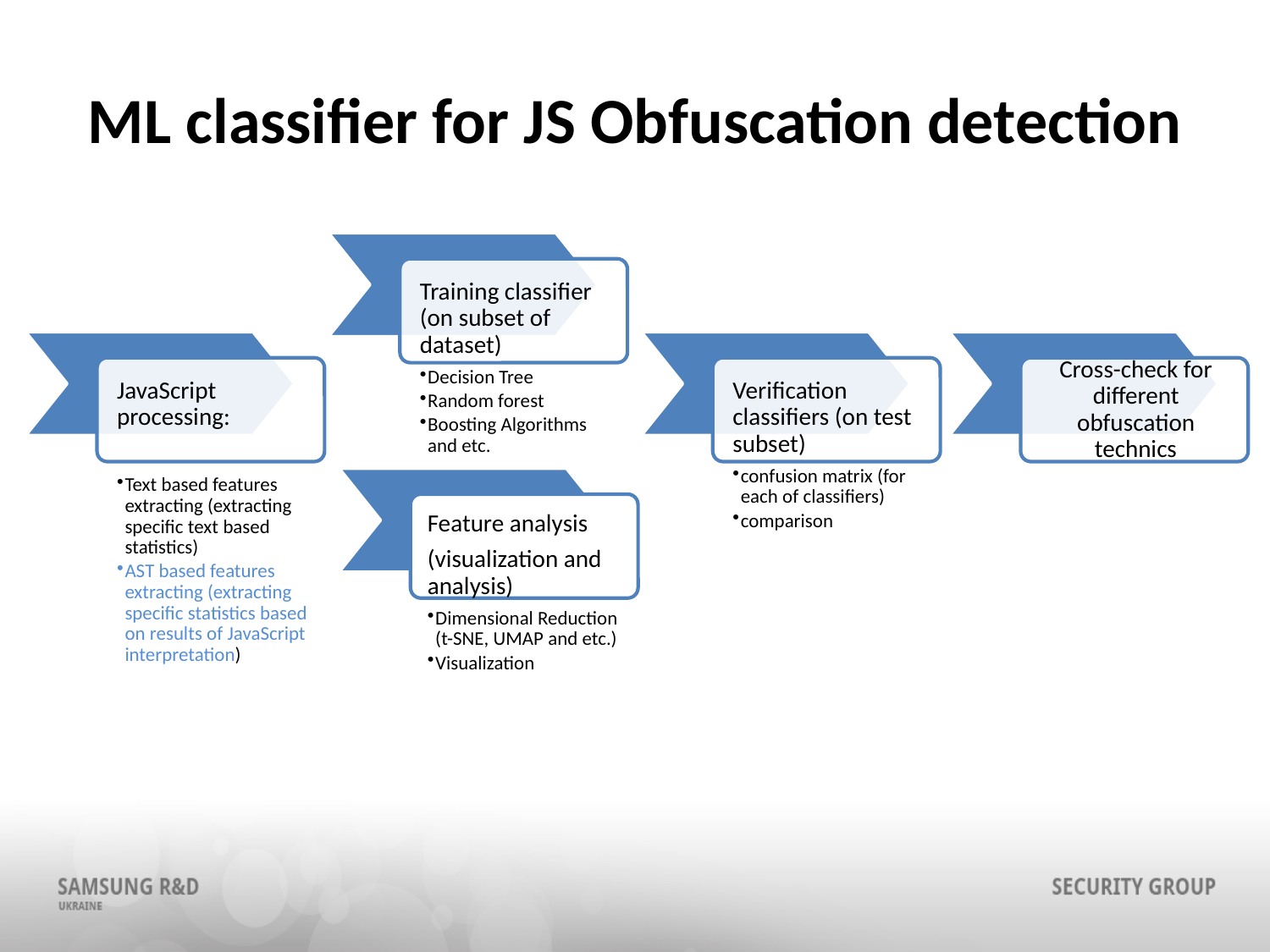

JavaScript processing:

Text based features extracting (extracting specific text based statistics)
AST based features extracting (extracting specific statistics based on results of JavaScript interpretation)
Training classifier (on subset of dataset)
Decision Tree
Random forest
Boosting Algorithms and etc.
Verification classifiers (on test subset)
confusion matrix (for each of classifiers)
comparison
Cross-check for different obfuscation technics
# ML classifier for JS Obfuscation detection

Feature analysis
(visualization and analysis)
Dimensional Reduction (t-SNE, UMAP and etc.)
Visualization